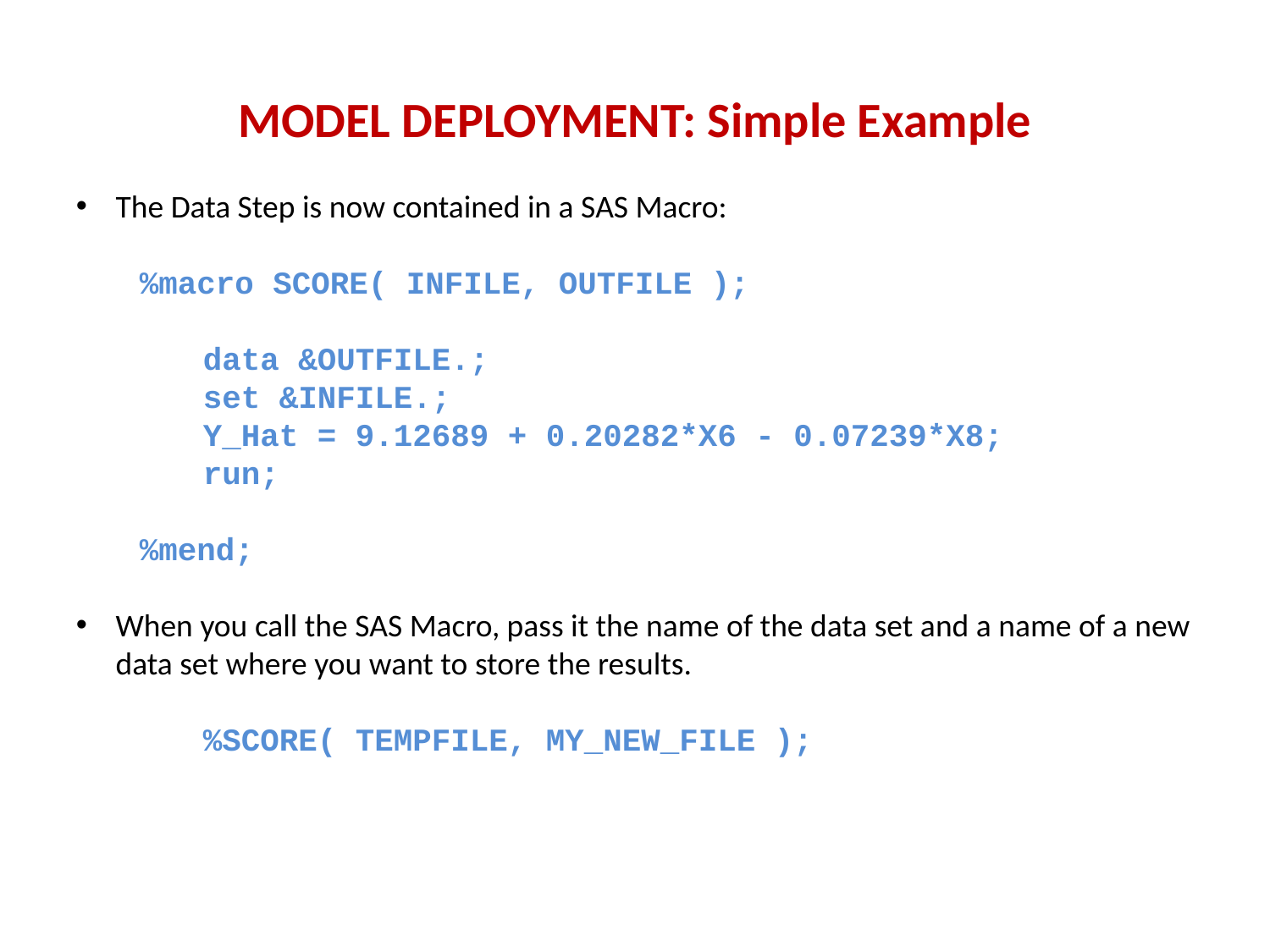

# MODEL DEPLOYMENT: Simple Example
The Data Step is now contained in a SAS Macro:

%macro SCORE( INFILE, OUTFILE );

data &OUTFILE.;
set &INFILE.;
Y_Hat = 9.12689 + 0.20282*X6 - 0.07239*X8;
run;

%mend;

When you call the SAS Macro, pass it the name of the data set and a name of a new data set where you want to store the results.

	%SCORE( TEMPFILE, MY_NEW_FILE );